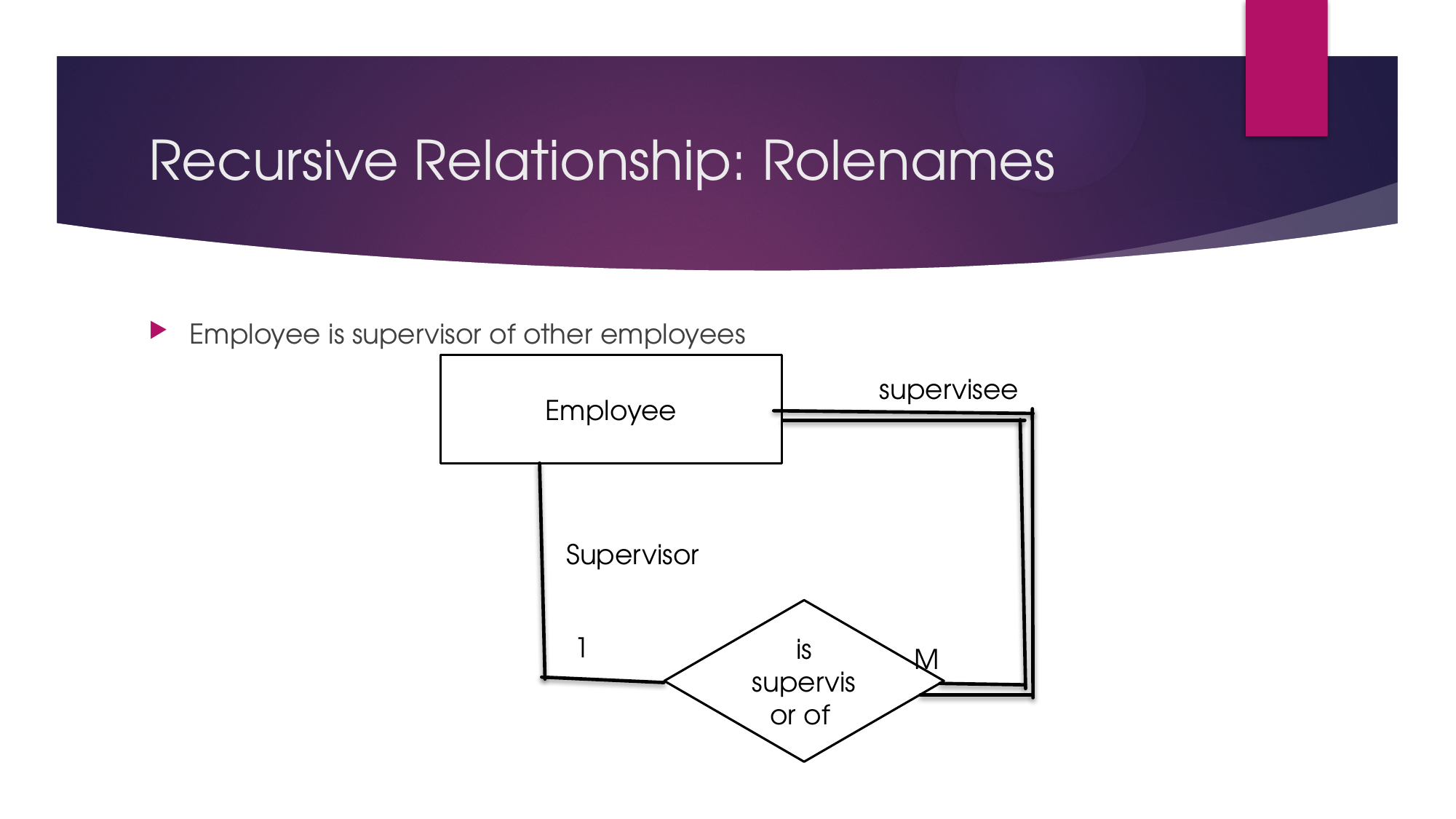

# Recursive Relationship: Rolenames
Employee is supervisor of other employees
Employee
supervisee
   Supervisor
is supervisor of
1
M